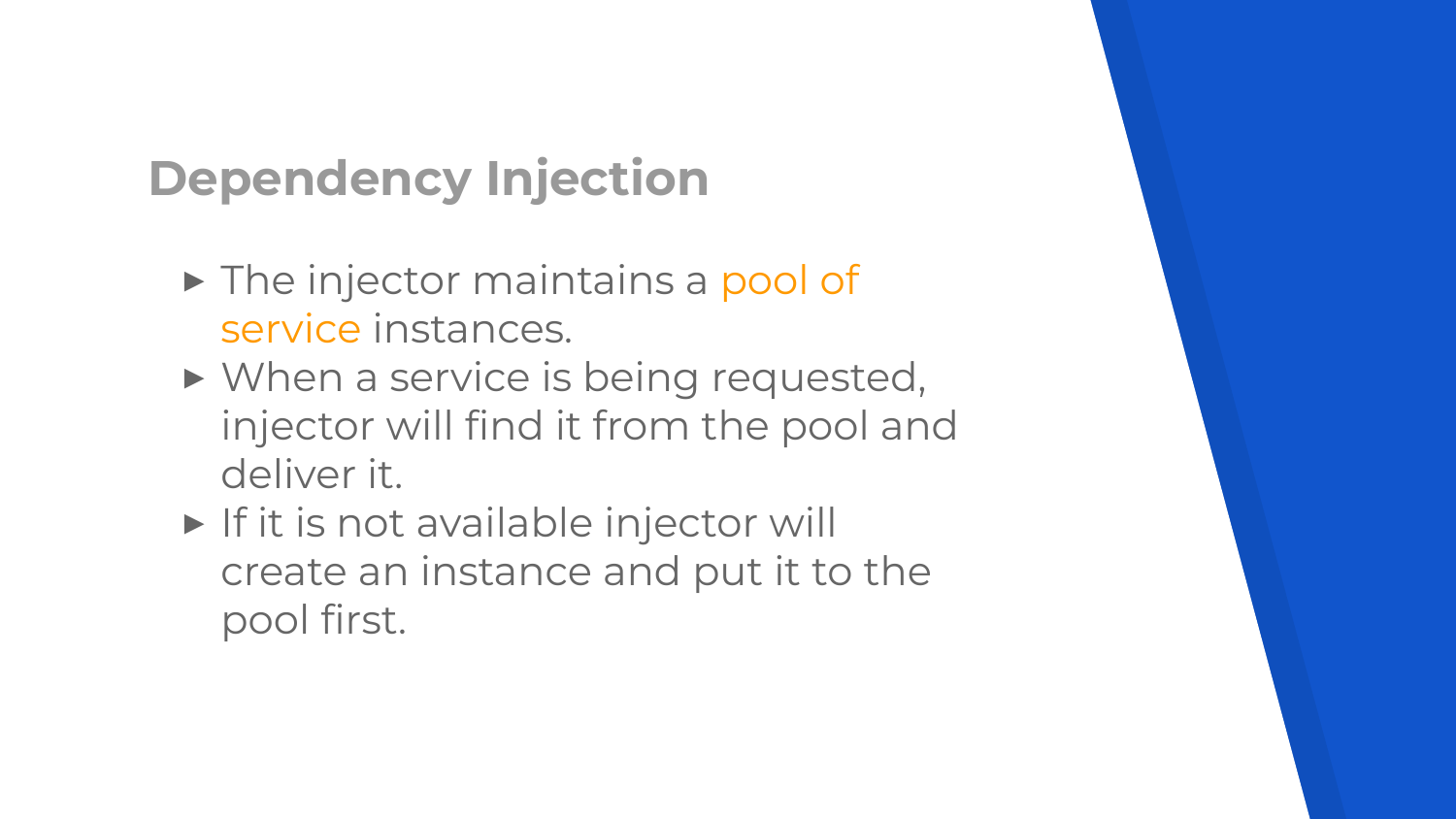

# Dependency Injection
The injector maintains a pool of service instances.
When a service is being requested, injector will find it from the pool and deliver it.
If it is not available injector will create an instance and put it to the pool first.